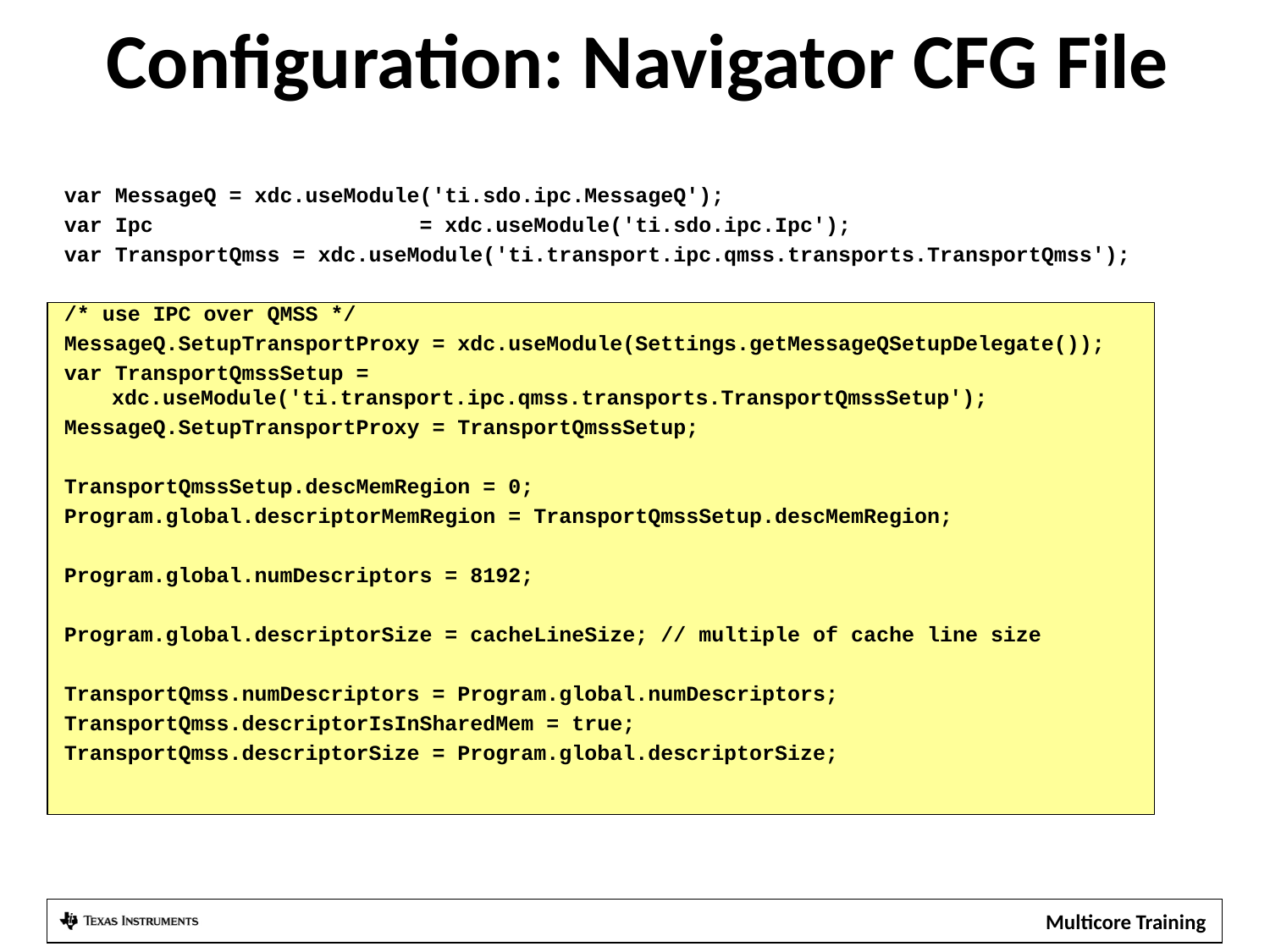

Configuration: Navigator CFG File
var MessageQ = xdc.useModule('ti.sdo.ipc.MessageQ');
var Ipc                     = xdc.useModule('ti.sdo.ipc.Ipc');
var TransportQmss = xdc.useModule('ti.transport.ipc.qmss.transports.TransportQmss');

/* use IPC over QMSS */
MessageQ.SetupTransportProxy = xdc.useModule(Settings.getMessageQSetupDelegate());
var TransportQmssSetup = xdc.useModule('ti.transport.ipc.qmss.transports.TransportQmssSetup');
MessageQ.SetupTransportProxy = TransportQmssSetup;

TransportQmssSetup.descMemRegion = 0;
Program.global.descriptorMemRegion = TransportQmssSetup.descMemRegion;

Program.global.numDescriptors = 8192;

Program.global.descriptorSize = cacheLineSize; // multiple of cache line size

TransportQmss.numDescriptors = Program.global.numDescriptors;
TransportQmss.descriptorIsInSharedMem = true;
TransportQmss.descriptorSize = Program.global.descriptorSize;